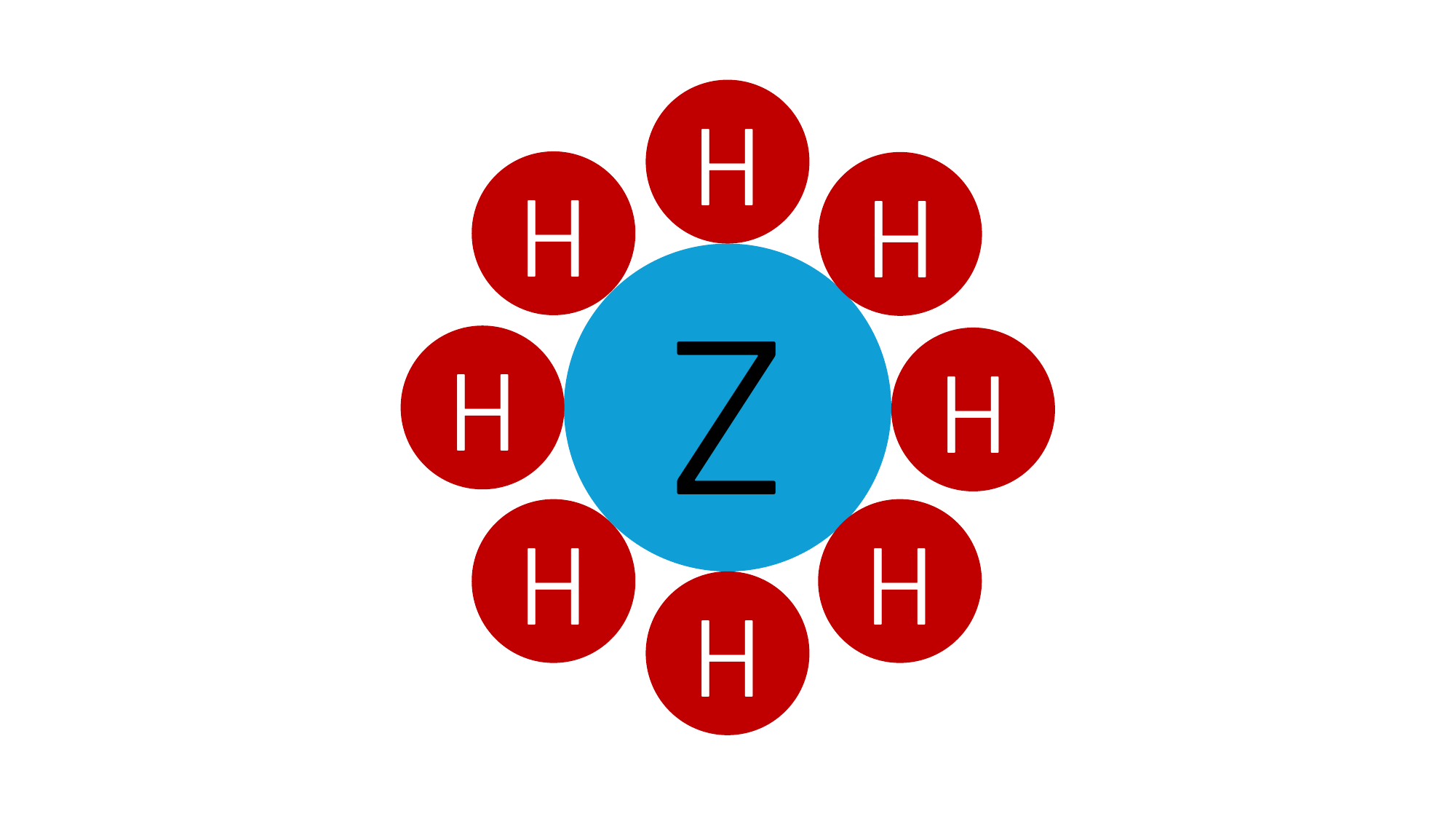

H
H
H
Z
H
H
H
H
H